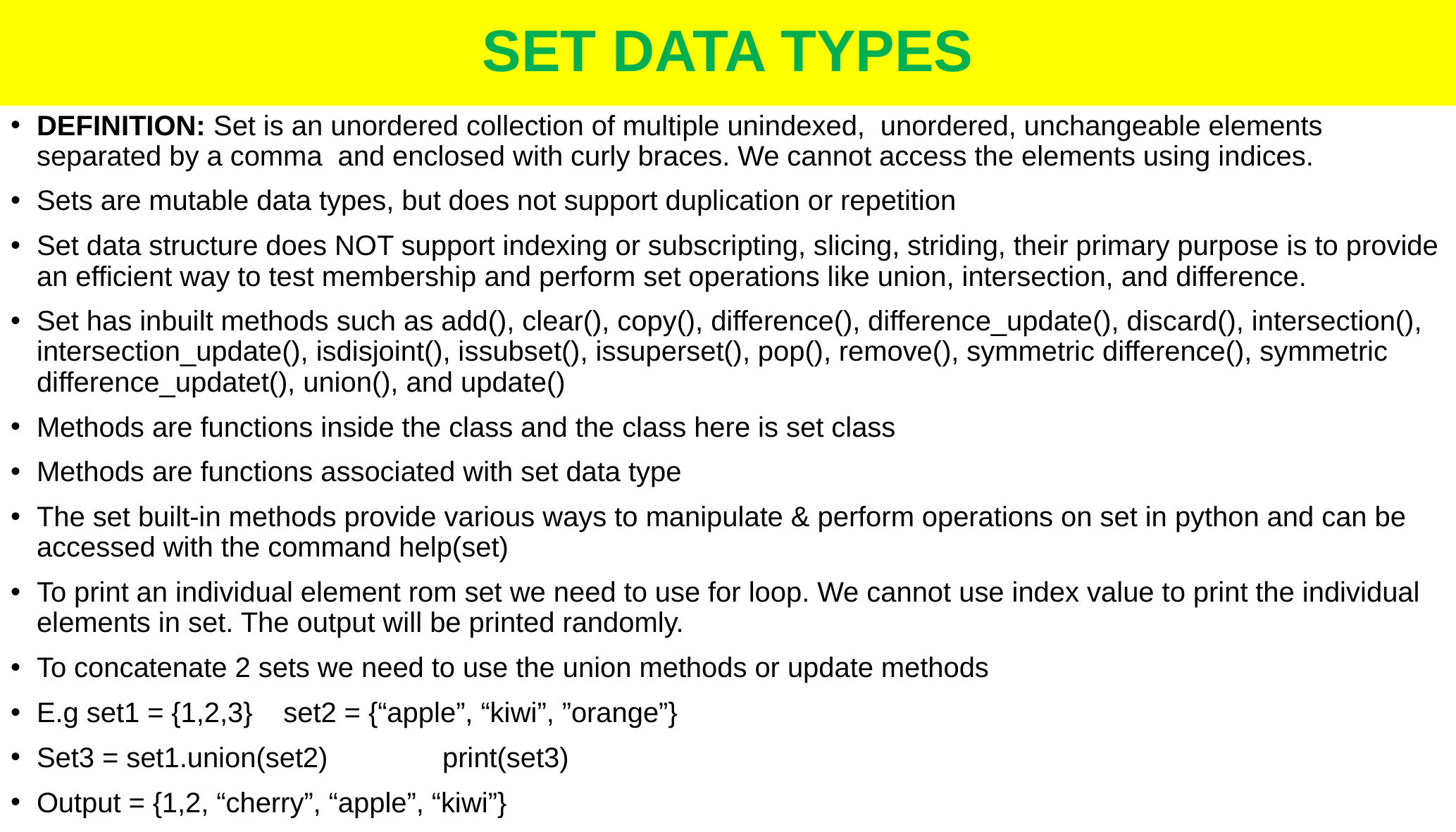

# SET DATA TYPES
DEFINITION: Set is an unordered collection of multiple unindexed,  unordered, unchangeable elements separated by a comma  and enclosed with curly braces. We cannot access the elements using indices.
Sets are mutable data types, but does not support duplication or repetition
Set data structure does NOT support indexing or subscripting, slicing, striding, their primary purpose is to provide an efficient way to test membership and perform set operations like union, intersection, and difference.
Set has inbuilt methods such as add(), clear(), copy(), difference(), difference_update(), discard(), intersection(), intersection_update(), isdisjoint(), issubset(), issuperset(), pop(), remove(), symmetric difference(), symmetric difference_updatet(), union(), and update()
Methods are functions inside the class and the class here is set class
Methods are functions associated with set data type
The set built-in methods provide various ways to manipulate & perform operations on set in python and can be accessed with the command help(set)
To print an individual element rom set we need to use for loop. We cannot use index value to print the individual  elements in set. The output will be printed randomly.
To concatenate 2 sets we need to use the union methods or update methods
E.g set1 = {1,2,3}    set2 = {“apple”, “kiwi”, ”orange”}
Set3 = set1.union(set2)  	print(set3)
Output = {1,2, “cherry”, “apple”, “kiwi”}